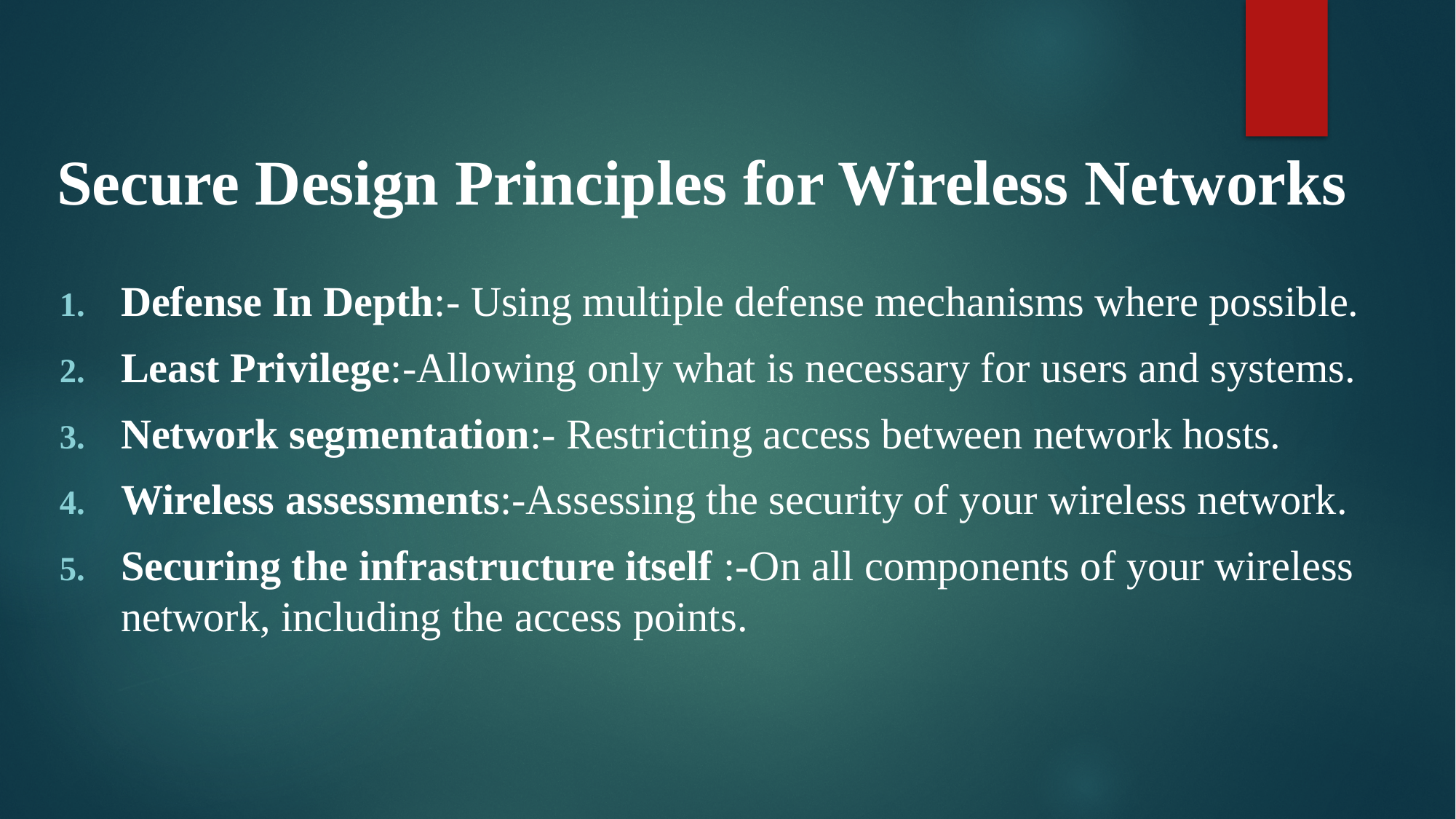

Secure Design Principles for Wireless Networks
Defense In Depth:- Using multiple defense mechanisms where possible.
Least Privilege:-Allowing only what is necessary for users and systems.
Network segmentation:- Restricting access between network hosts.
Wireless assessments:-Assessing the security of your wireless network.
Securing the infrastructure itself :-On all components of your wireless network, including the access points.